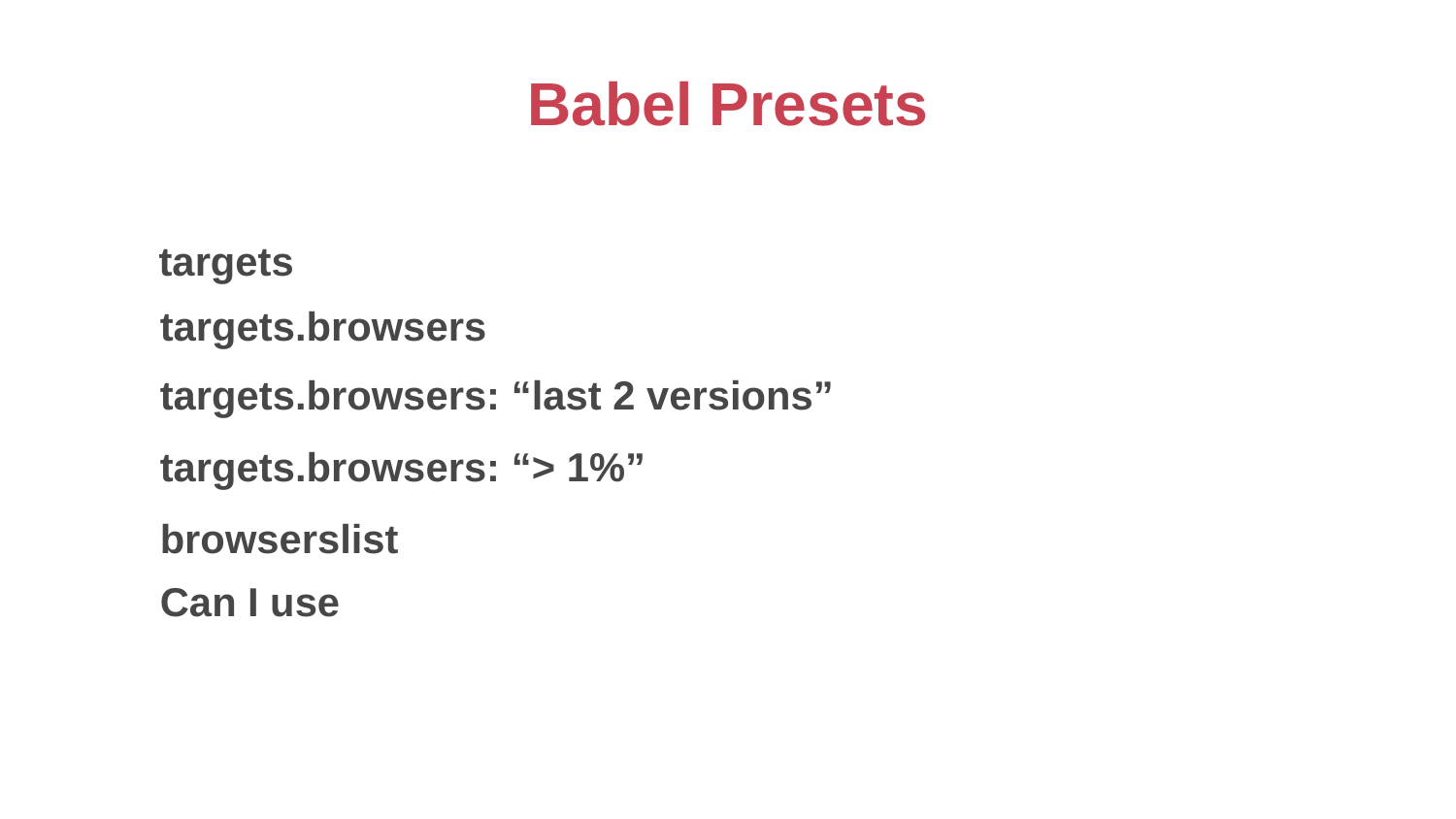

# Babel Presets
targets
targets.browsers
targets.browsers: “last 2 versions”
targets.browsers: “> 1%”
browserslist
Can I use